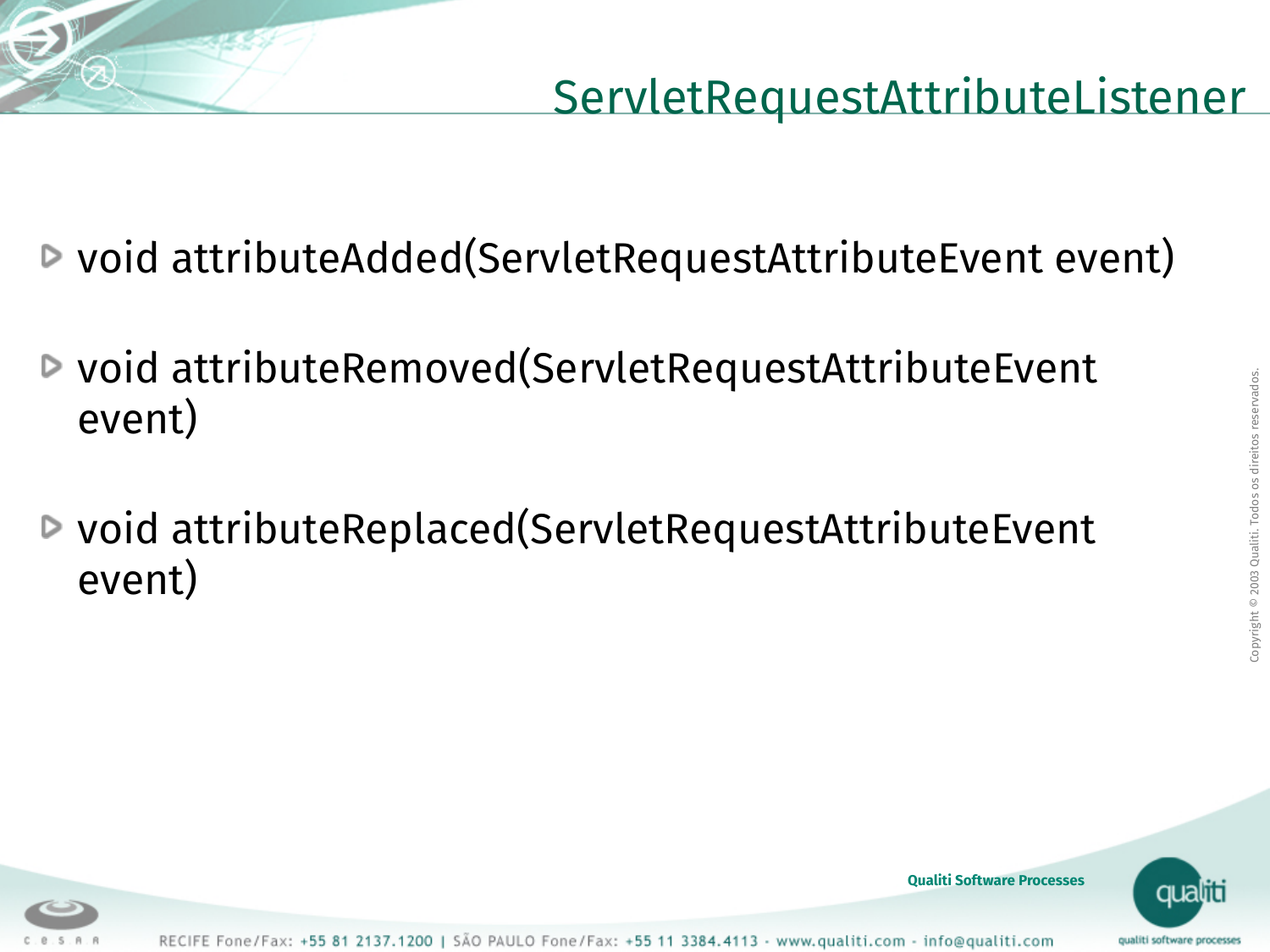

# ServletRequestAttributeListener

void attributeAdded(ServletRequestAttributeEvent event)
void attributeRemoved(ServletRequestAttributeEvent event)
void attributeReplaced(ServletRequestAttributeEvent event)